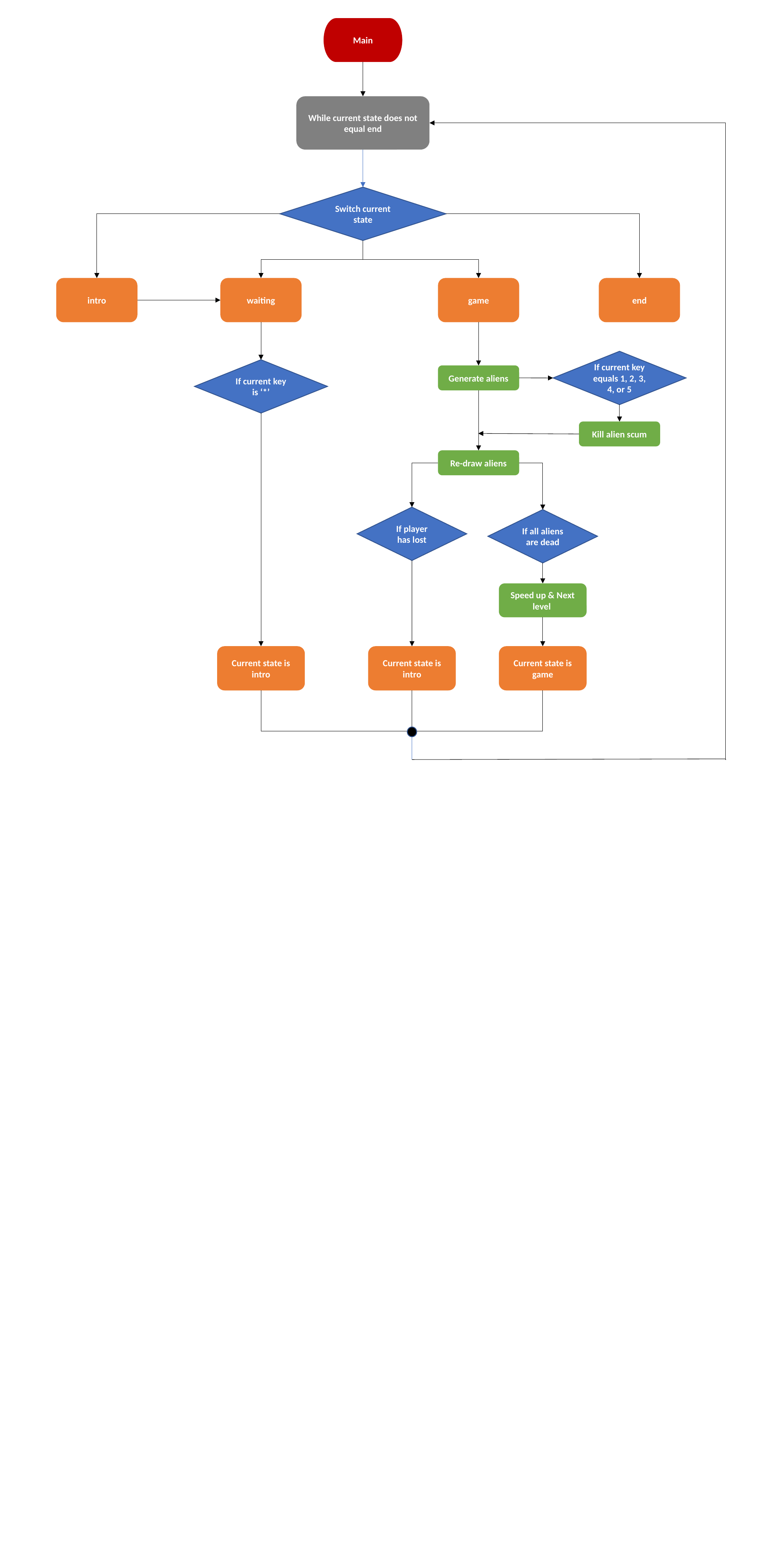

Main
While current state does not equal end
Switch current state
waiting
game
intro
end
If current key equals 1, 2, 3, 4, or 5
If current key is ‘*’
Generate aliens
Kill alien scum
Re-draw aliens
If player has lost
If all aliens are dead
Speed up & Next level
Current state is intro
Current state is intro
Current state is game